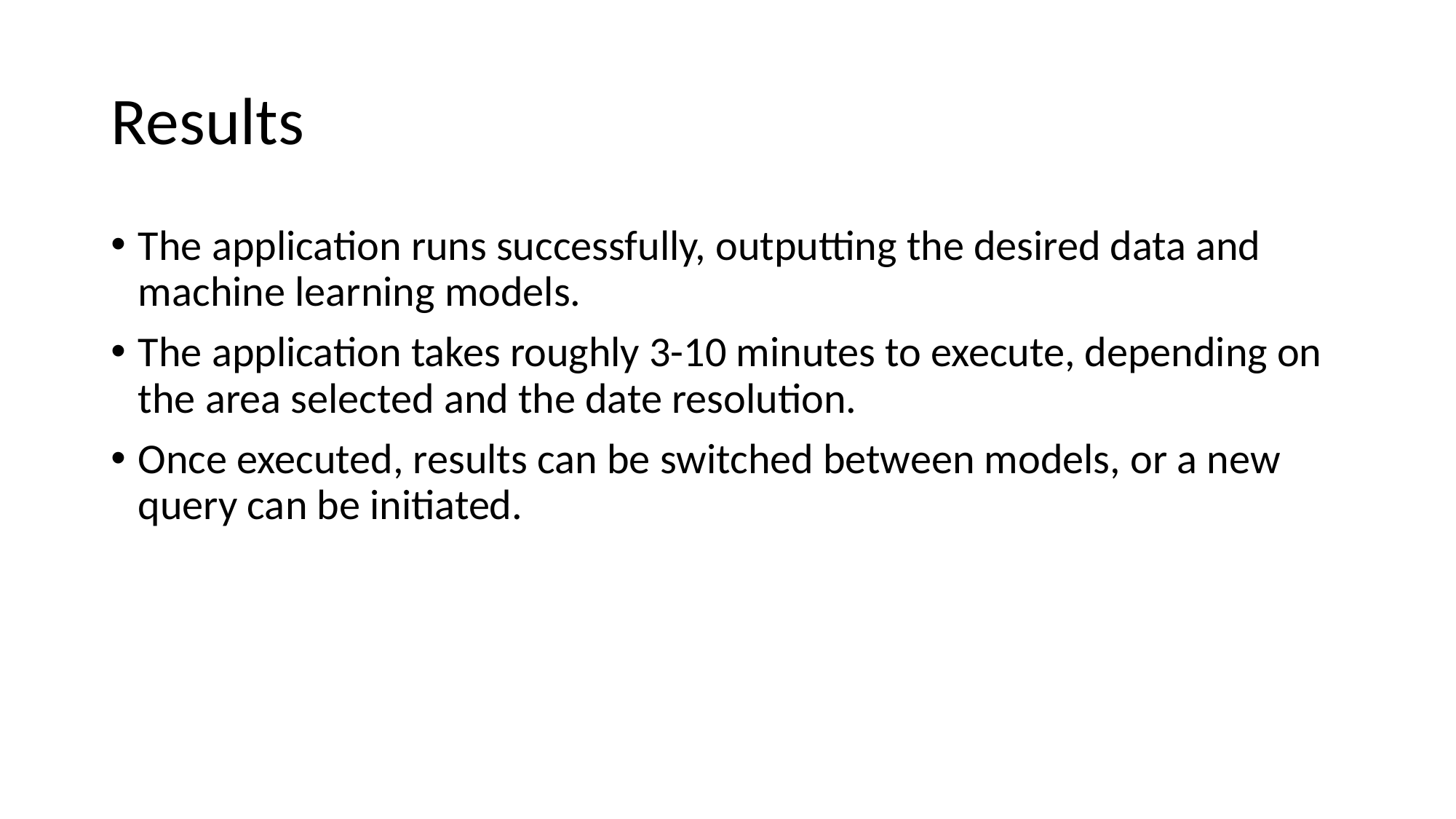

# Results
The application runs successfully, outputting the desired data and machine learning models.
The application takes roughly 3-10 minutes to execute, depending on the area selected and the date resolution.
Once executed, results can be switched between models, or a new query can be initiated.